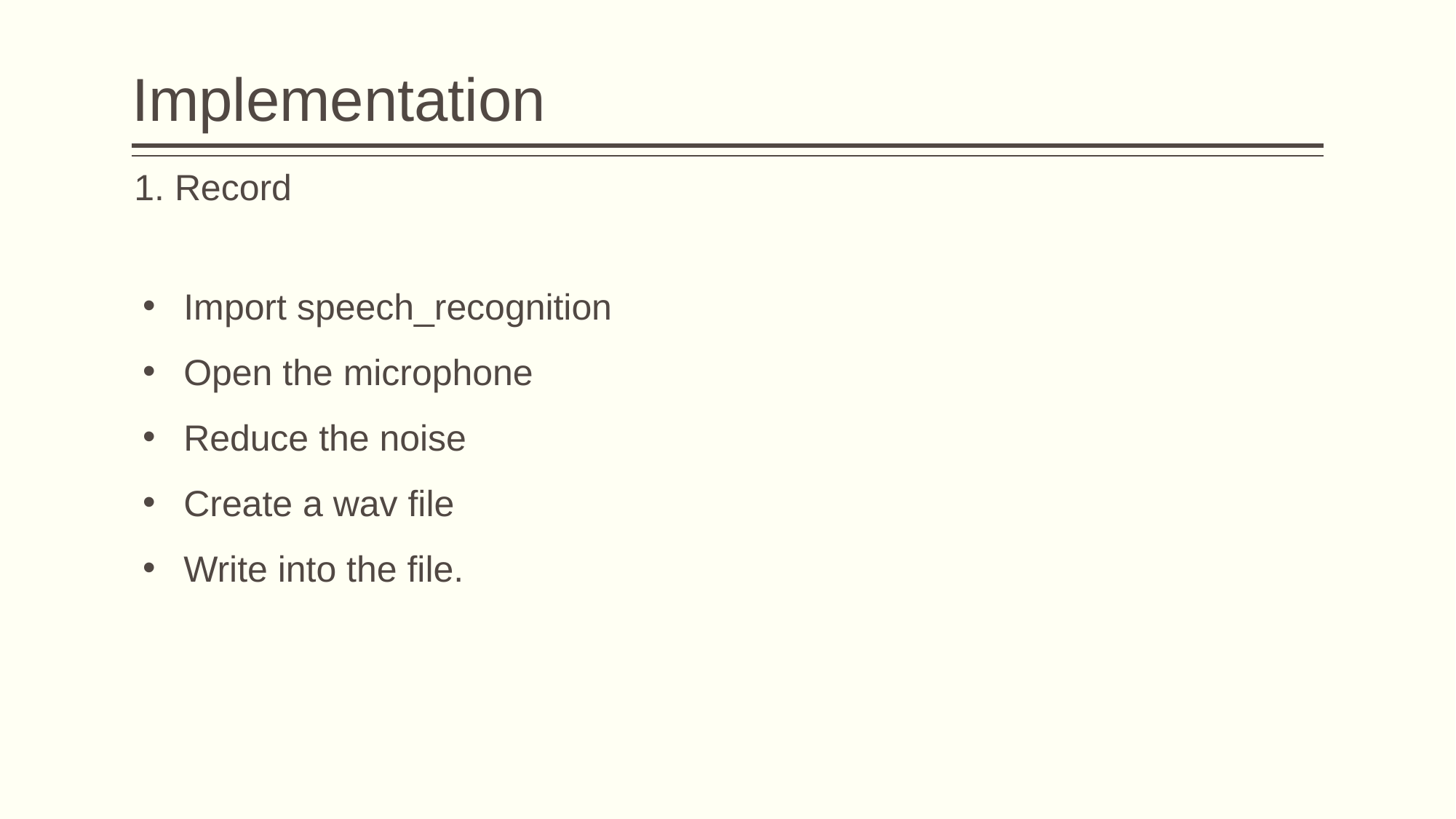

# Implementation
1. Record
Import speech_recognition
Open the microphone
Reduce the noise
Create a wav file
Write into the file.